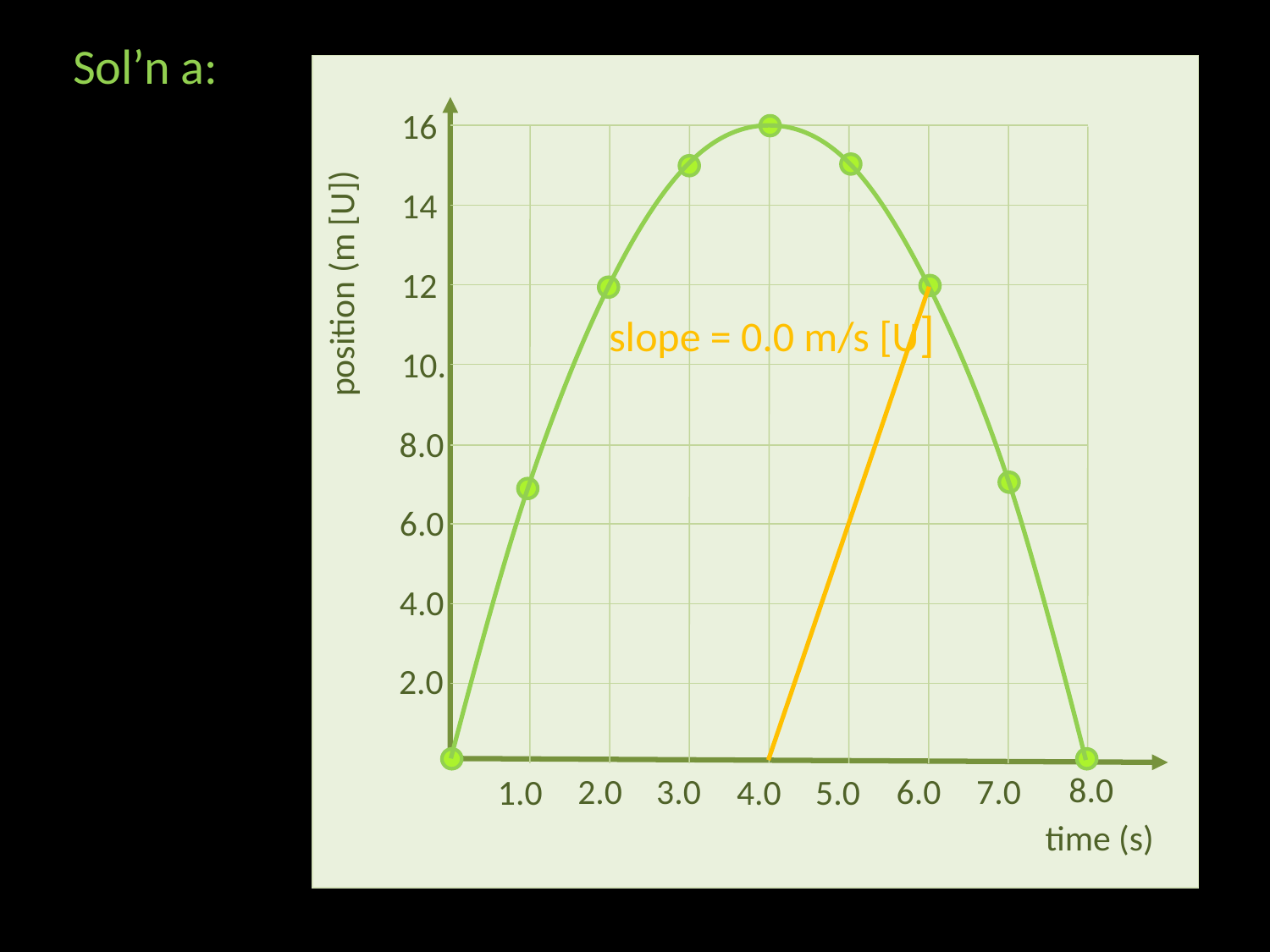

Sol’n a:

16
14
position (m [U])
12
10.
8.0
6.0
4.0
8.0
6.0
7.0
2.0
3.0
1.0
4.0
5.0
time (s)

slope = 0.0 m/s [U]

2.0